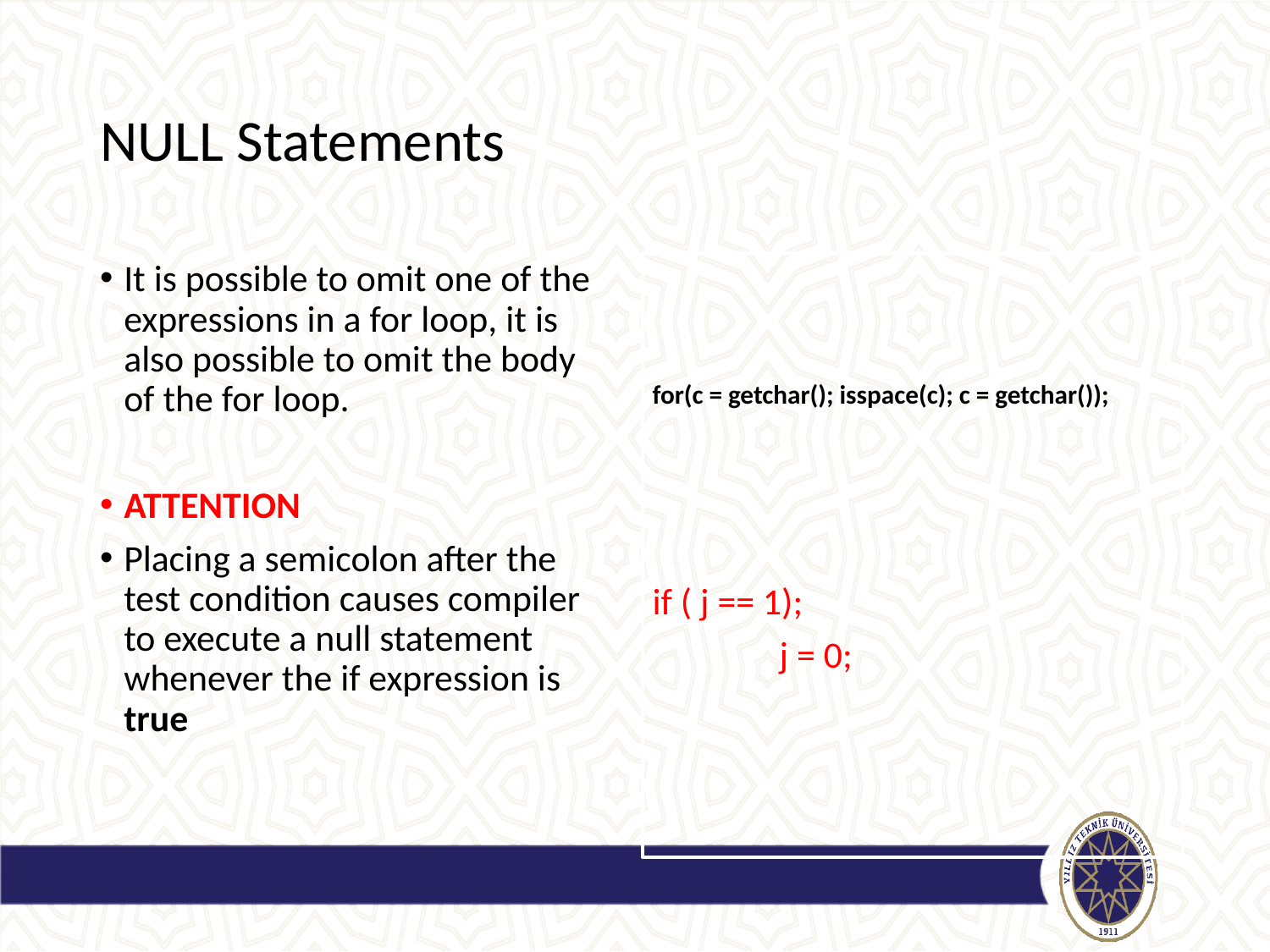

# NULL Statements
It is possible to omit one of the expressions in a for loop, it is also possible to omit the body of the for loop.

ATTENTION
Placing a semicolon after the test condition causes compiler to execute a null statement whenever the if expression is true

for(c = getchar(); isspace(c); c = getchar());

if ( j == 1);
	j = 0;